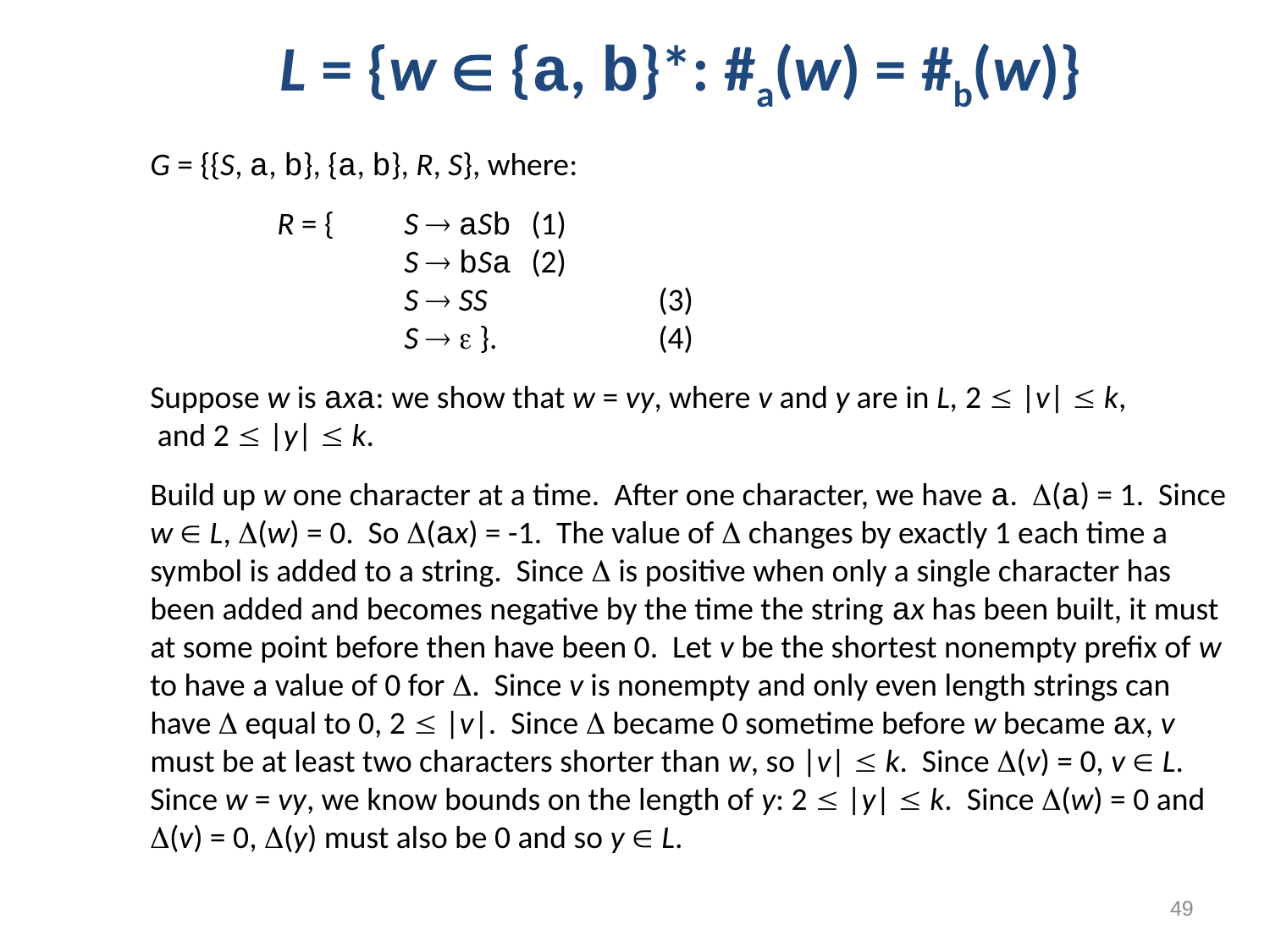

L = {w ∈ {a, b}*: #a(w) = #b(w)}
G = {{S, a, b}, {a, b}, R, S}, where:

	R = {	S → aSb	(1)
 		S → bSa	(2)
	 	S → SS		(3)
 		S → ε }.		(4)

Suppose w is axa: we show that w = vy, where v and y are in L, 2 ≤ |v| ≤ k,
 and 2 ≤ |y| ≤ k.

Build up w one character at a time.  After one character, we have a.  Δ(a) = 1.  Since w ∈ L, Δ(w) = 0.  So Δ(ax) = -1.  The value of Δ changes by exactly 1 each time a symbol is added to a string.  Since Δ is positive when only a single character has been added and becomes negative by the time the string ax has been built, it must at some point before then have been 0.  Let v be the shortest nonempty prefix of w to have a value of 0 for Δ.  Since v is nonempty and only even length strings can have Δ equal to 0, 2 ≤ |v|.  Since Δ became 0 sometime before w became ax, v must be at least two characters shorter than w, so |v| ≤ k.  Since Δ(v) = 0, v ∈ L.  Since w = vy, we know bounds on the length of y: 2 ≤ |y| ≤ k.  Since Δ(w) = 0 and Δ(v) = 0, Δ(y) must also be 0 and so y ∈ L.
49